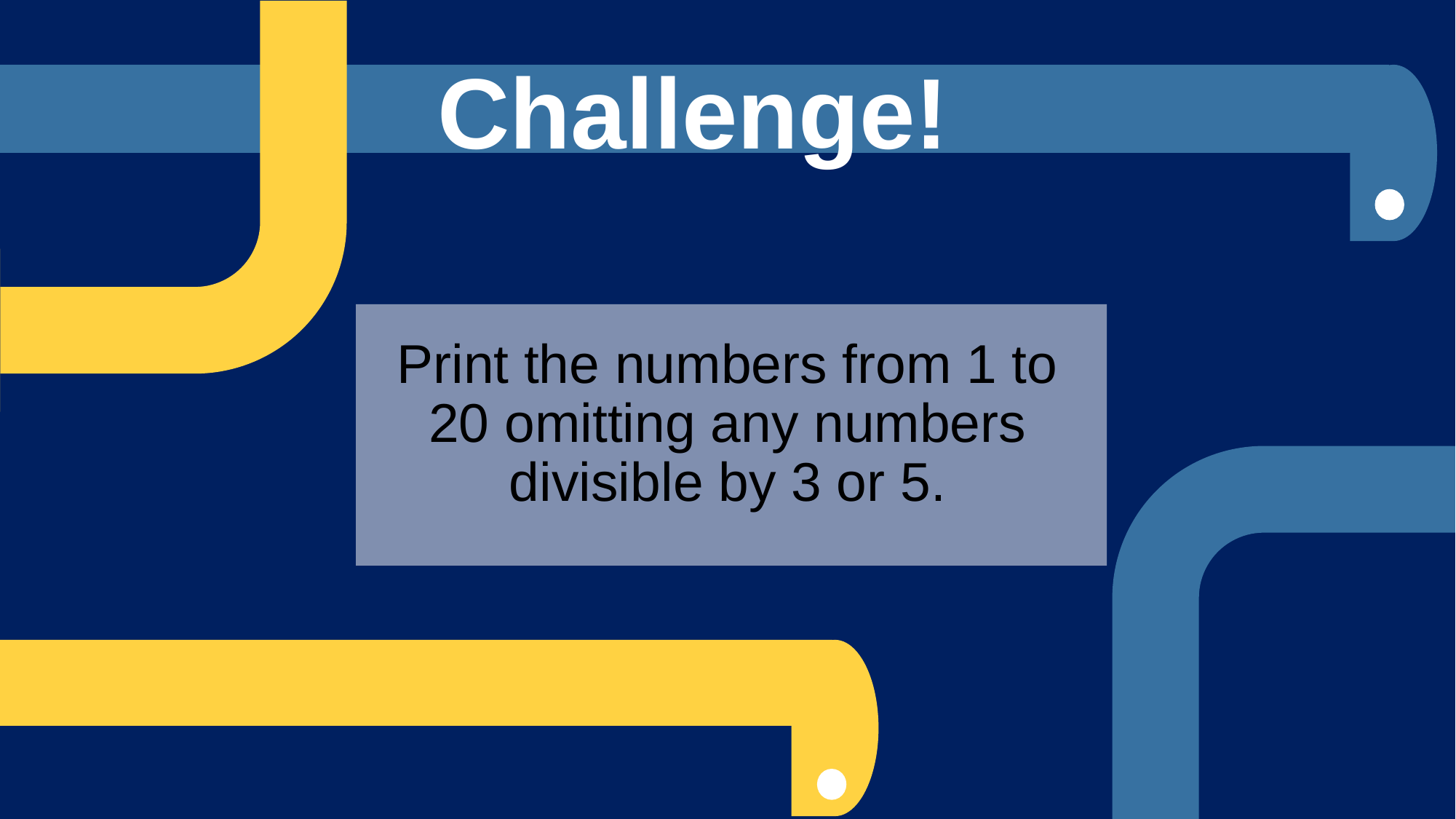

Challenge!

Print the numbers from 1 to 20 omitting any numbers divisible by 3 or 5.